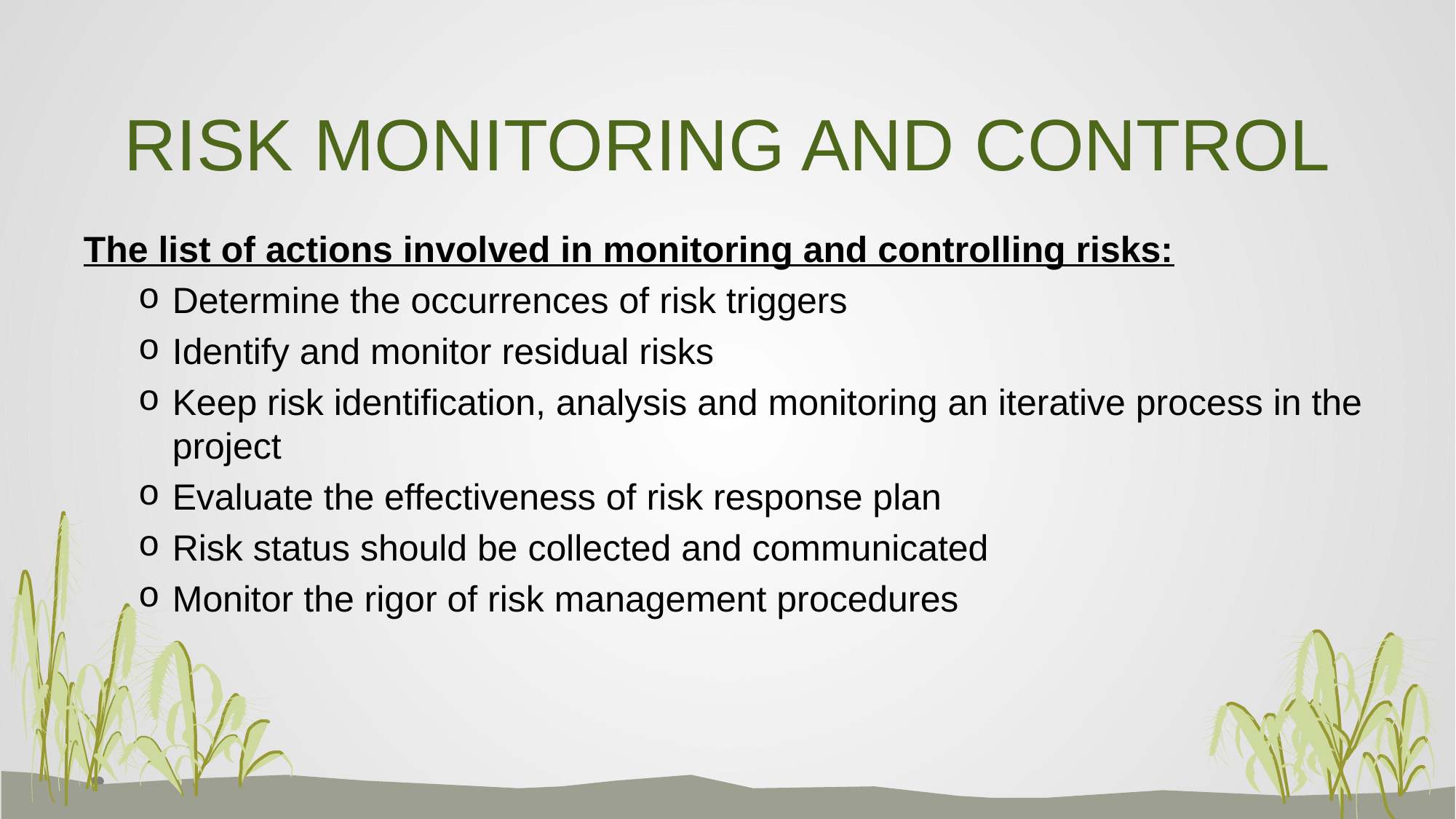

# RISK MONITORING AND CONTROL
The list of actions involved in monitoring and controlling risks:
Determine the occurrences of risk triggers
Identify and monitor residual risks
Keep risk identification, analysis and monitoring an iterative process in the project
Evaluate the effectiveness of risk response plan
Risk status should be collected and communicated
Monitor the rigor of risk management procedures